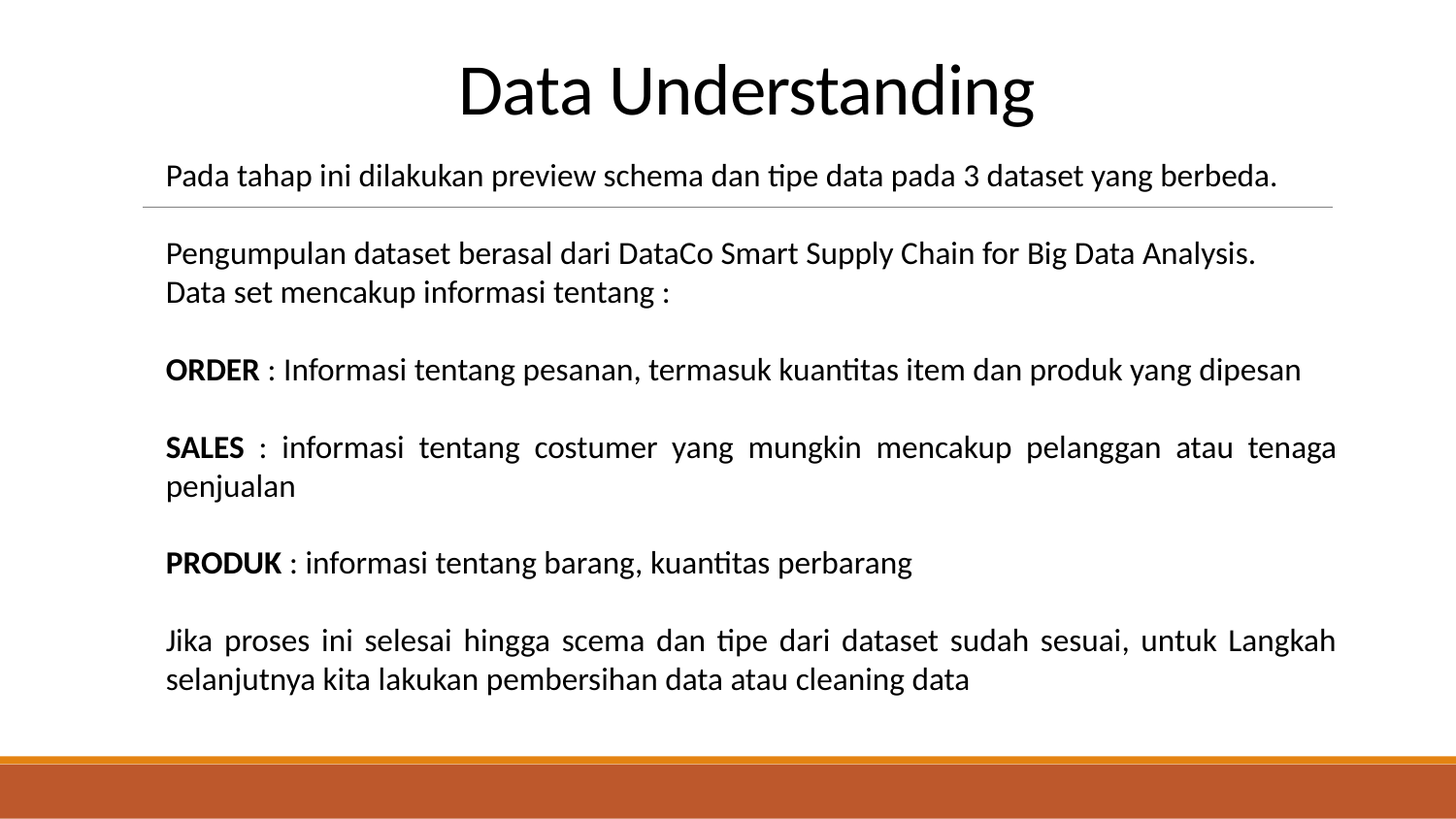

# Data Understanding
Pada tahap ini dilakukan preview schema dan tipe data pada 3 dataset yang berbeda.

Pengumpulan dataset berasal dari DataCo Smart Supply Chain for Big Data Analysis.
Data set mencakup informasi tentang :

ORDER : Informasi tentang pesanan, termasuk kuantitas item dan produk yang dipesan

SALES : informasi tentang costumer yang mungkin mencakup pelanggan atau tenaga penjualan

PRODUK : informasi tentang barang, kuantitas perbarang

Jika proses ini selesai hingga scema dan tipe dari dataset sudah sesuai, untuk Langkah selanjutnya kita lakukan pembersihan data atau cleaning data